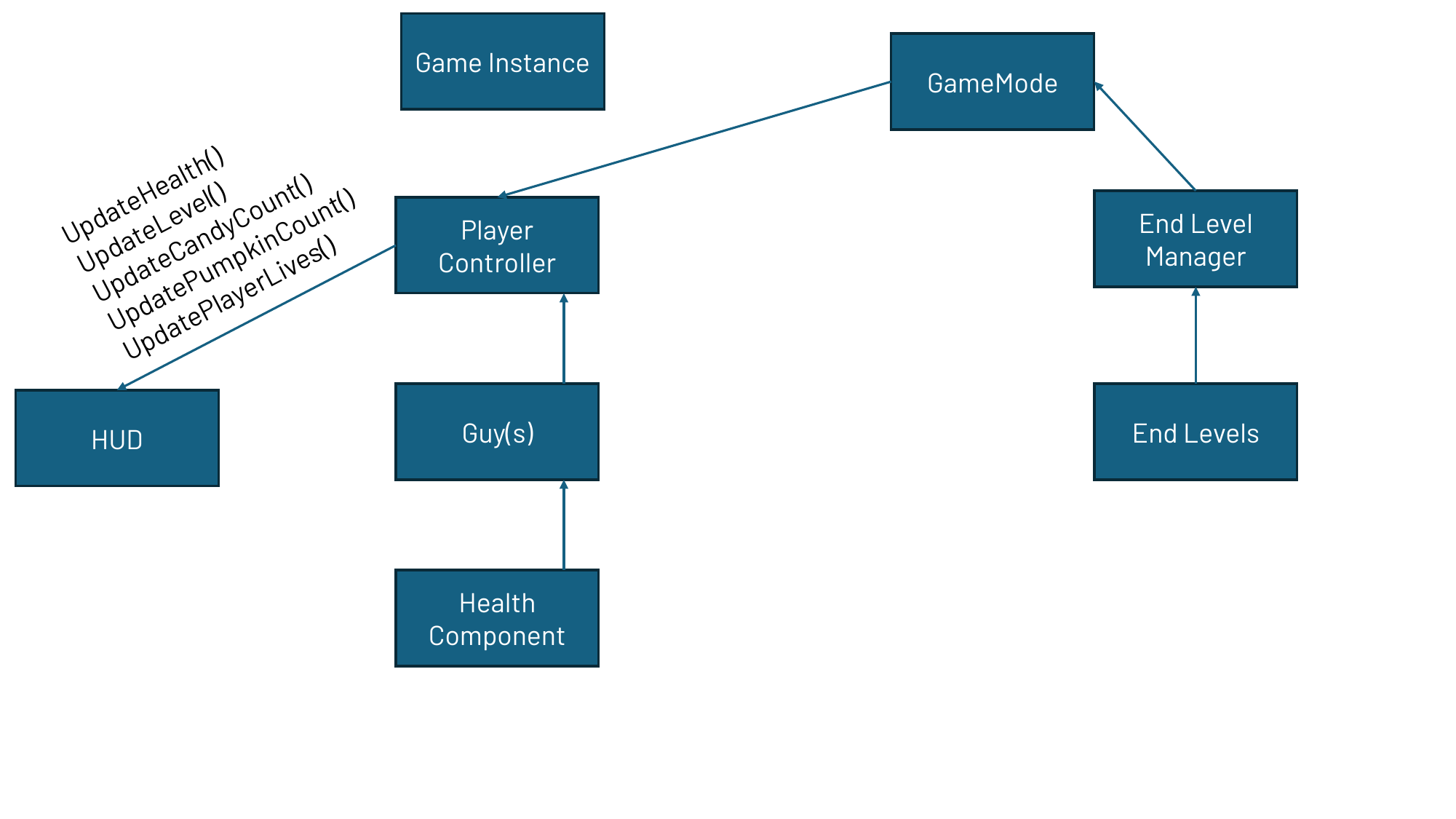

Game Instance
GameMode
UpdateHealth()
UpdateLevel()
UpdateCandyCount()
UpdatePumpkinCount()
UpdatePlayerLives()
End Level Manager
Player Controller
Guy(s)
End Levels
HUD
Health Component